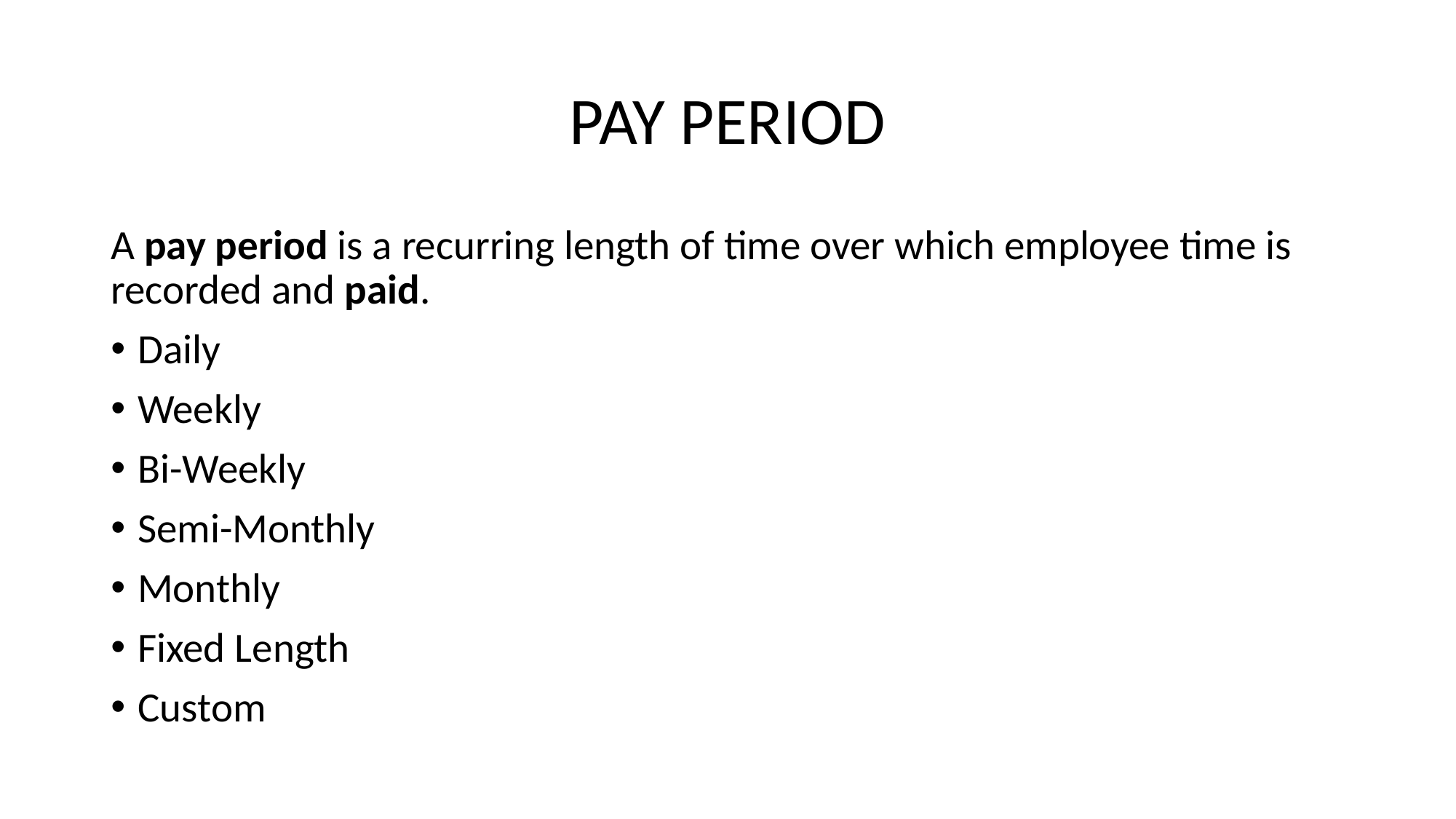

# PAY PERIOD
A pay period is a recurring length of time over which employee time is recorded and paid.
Daily
Weekly
Bi-Weekly
Semi-Monthly
Monthly
Fixed Length
Custom